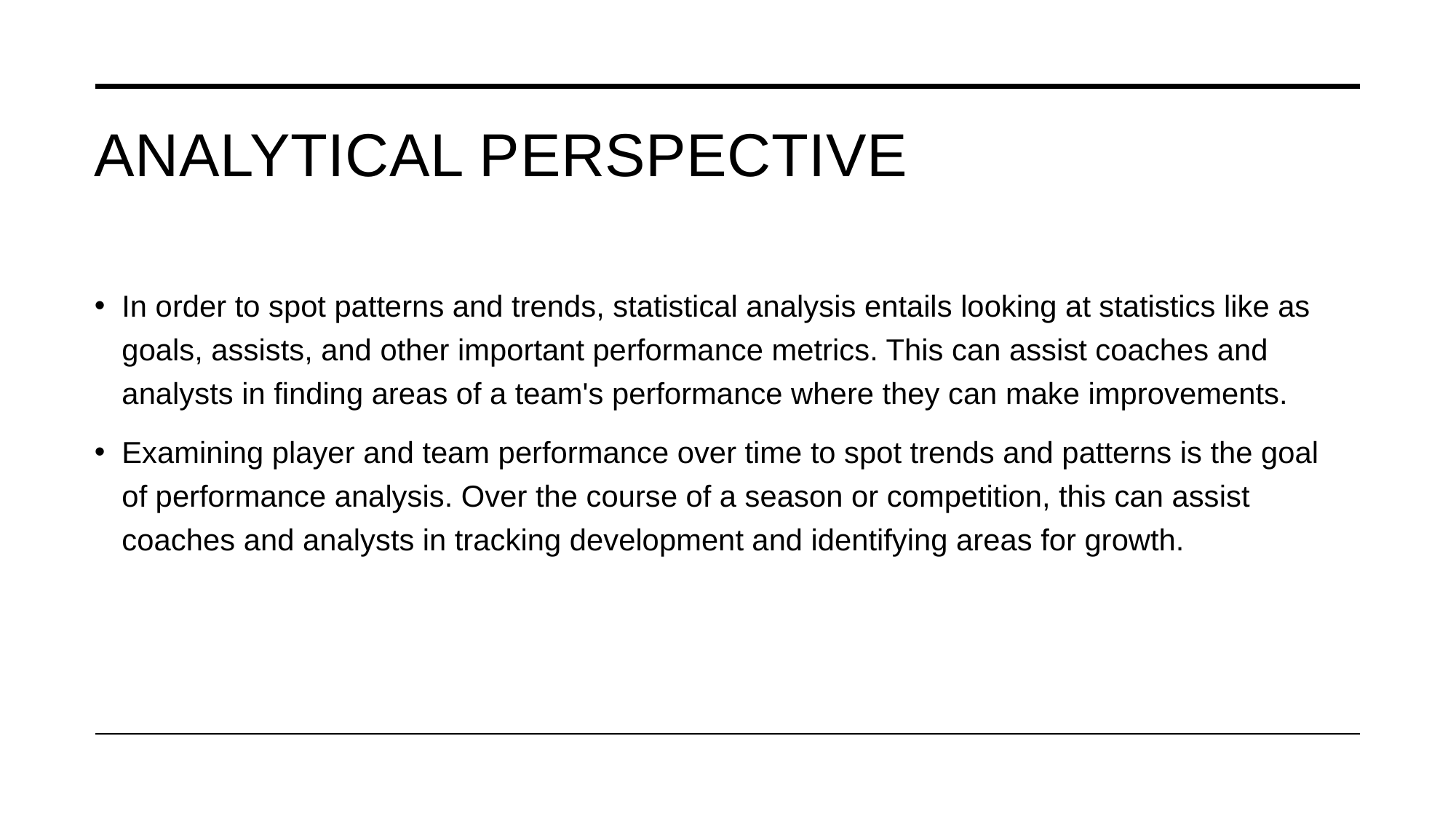

# Analytical perspective
In order to spot patterns and trends, statistical analysis entails looking at statistics like as goals, assists, and other important performance metrics. This can assist coaches and analysts in finding areas of a team's performance where they can make improvements.
Examining player and team performance over time to spot trends and patterns is the goal of performance analysis. Over the course of a season or competition, this can assist coaches and analysts in tracking development and identifying areas for growth.